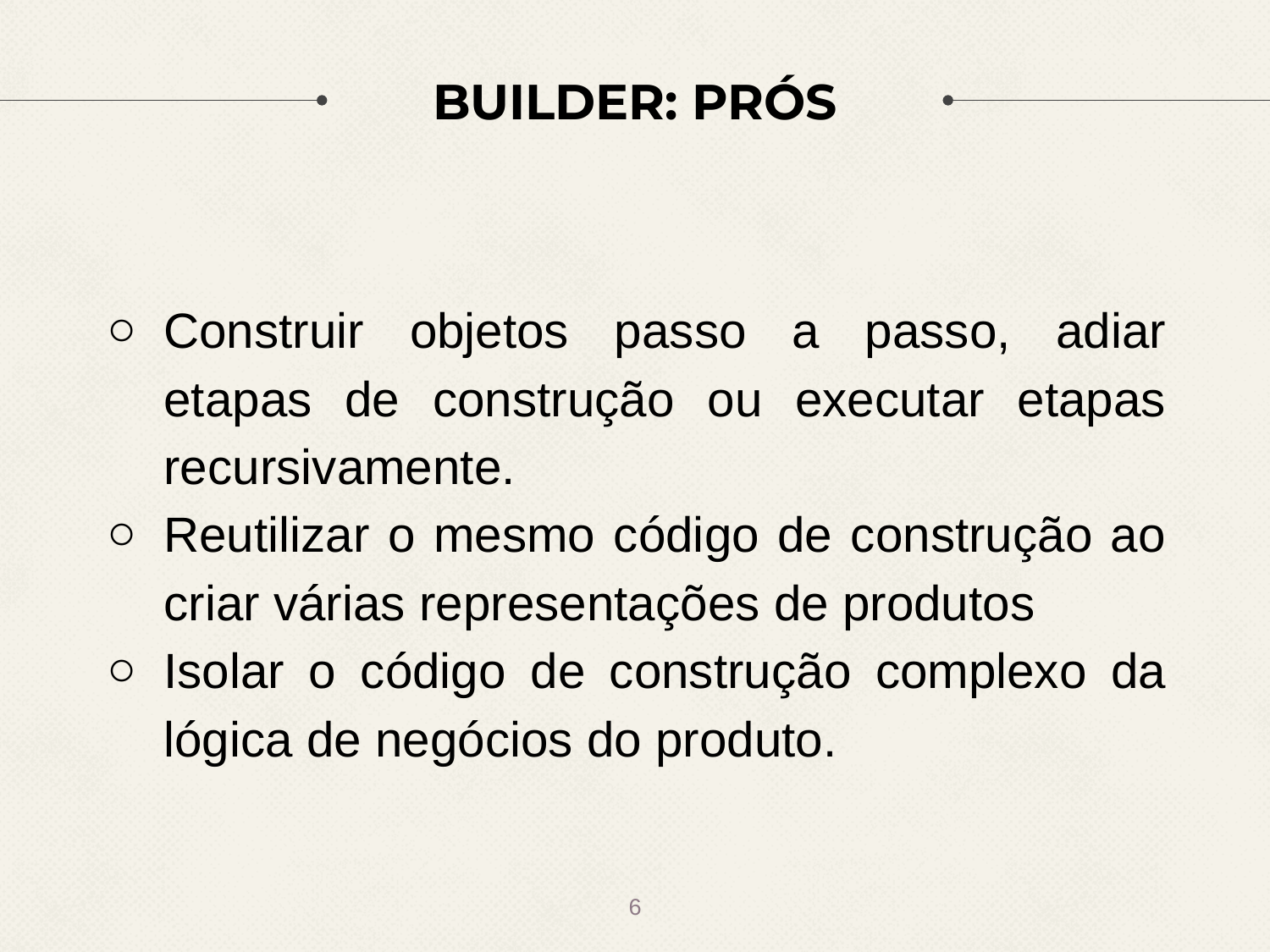

# BUILDER: PRÓS
Construir objetos passo a passo, adiar etapas de construção ou executar etapas recursivamente.
Reutilizar o mesmo código de construção ao criar várias representações de produtos
Isolar o código de construção complexo da lógica de negócios do produto.
6